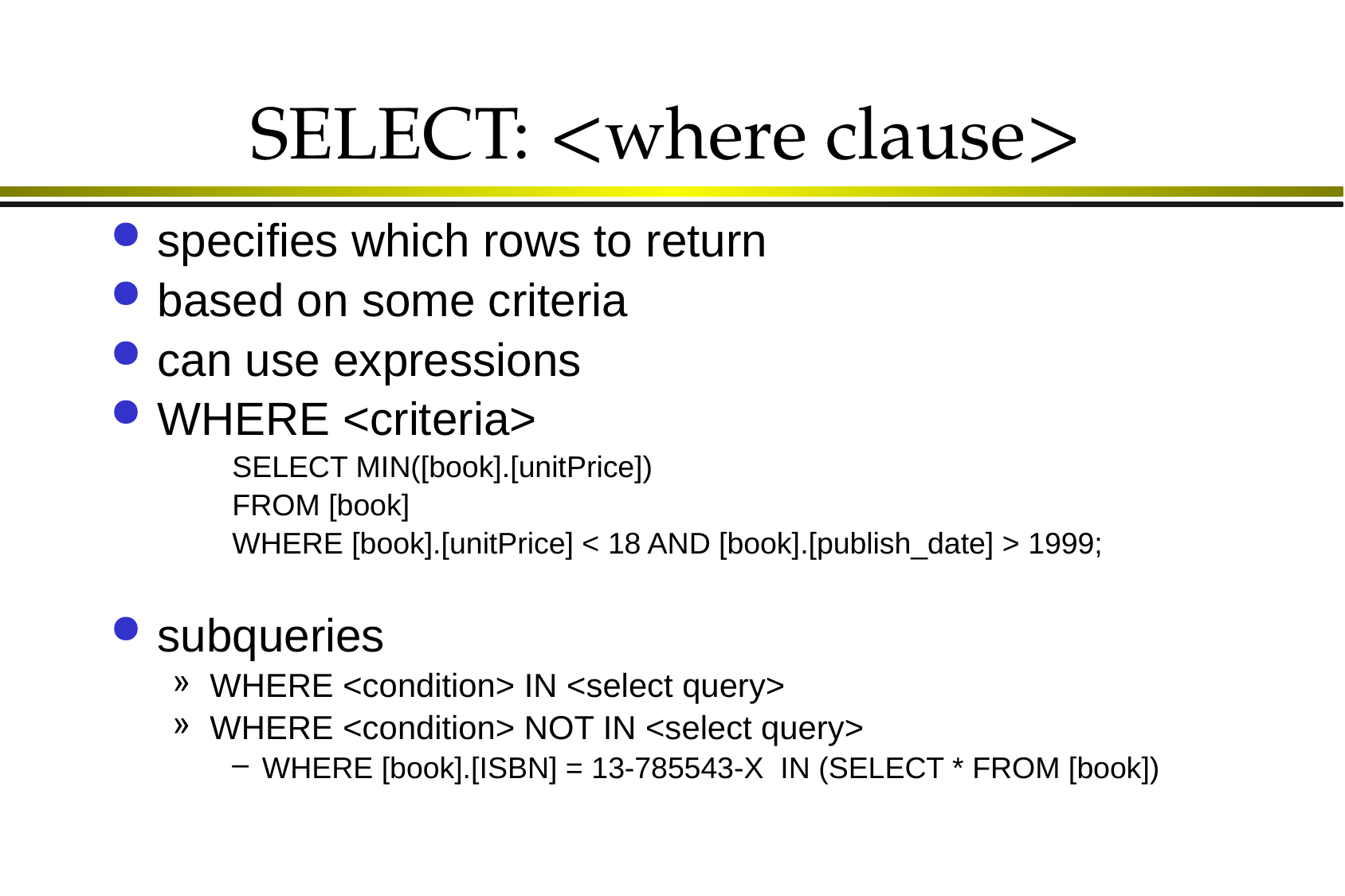

# SELECT: <where clause>
specifies which rows to return
based on some criteria
can use expressions
WHERE <criteria>
SELECT MIN([book].[unitPrice])
FROM [book]
WHERE [book].[unitPrice] < 18 AND [book].[publish_date] > 1999;

subqueries
WHERE <condition> IN <select query>
WHERE <condition> NOT IN <select query>
WHERE [book].[ISBN] = 13-785543-X  IN (SELECT * FROM [book])